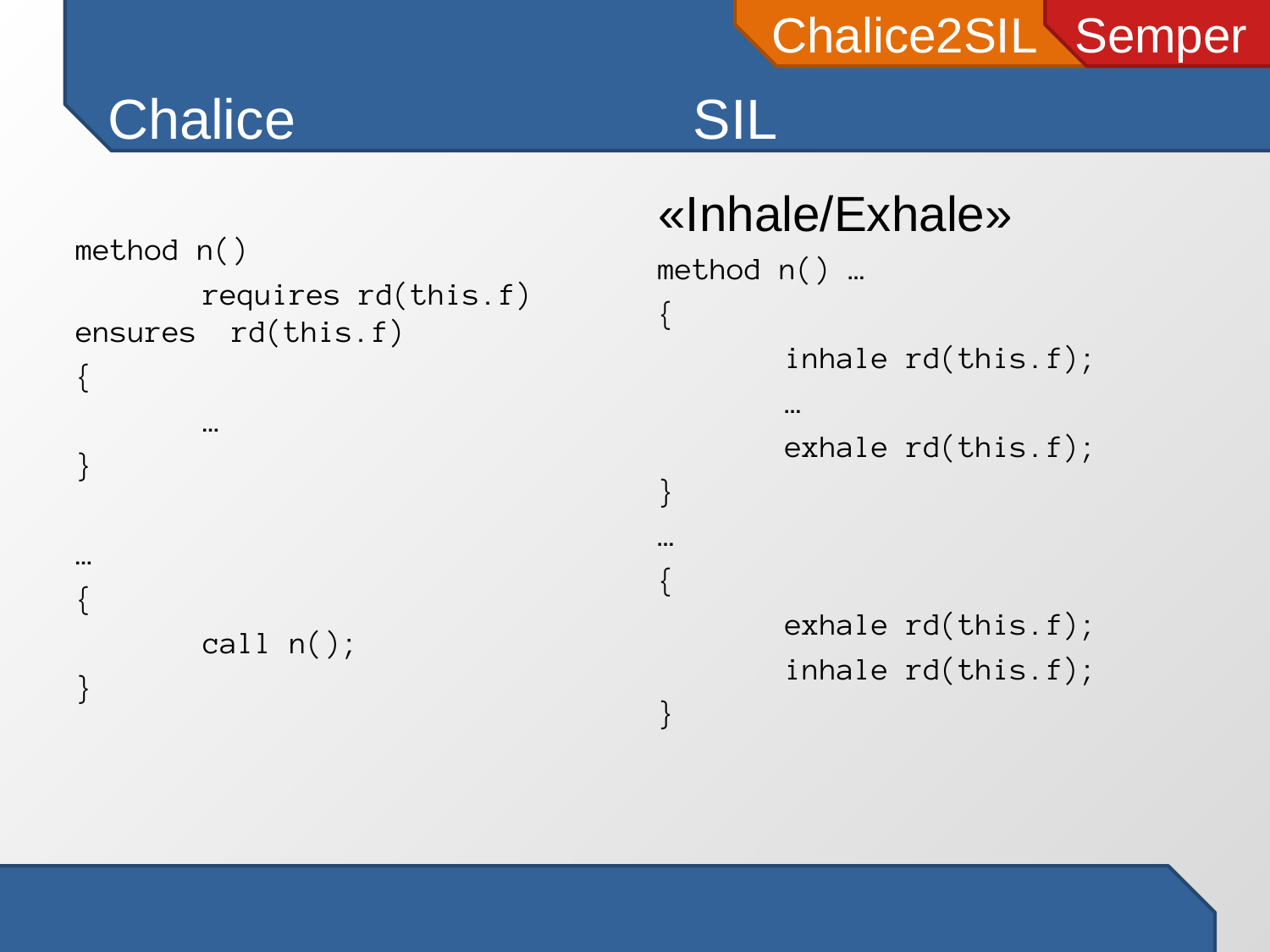

# Chalice	SIL
«Inhale/Exhale»
method n() …
{
	inhale rd(this.f);
	…
	exhale rd(this.f);
}
…
{
	exhale rd(this.f);
	inhale rd(this.f);
}
method n()
	requires rd(this.f) 	ensures  rd(this.f)
{
	…
}

…
{
	call n();
}